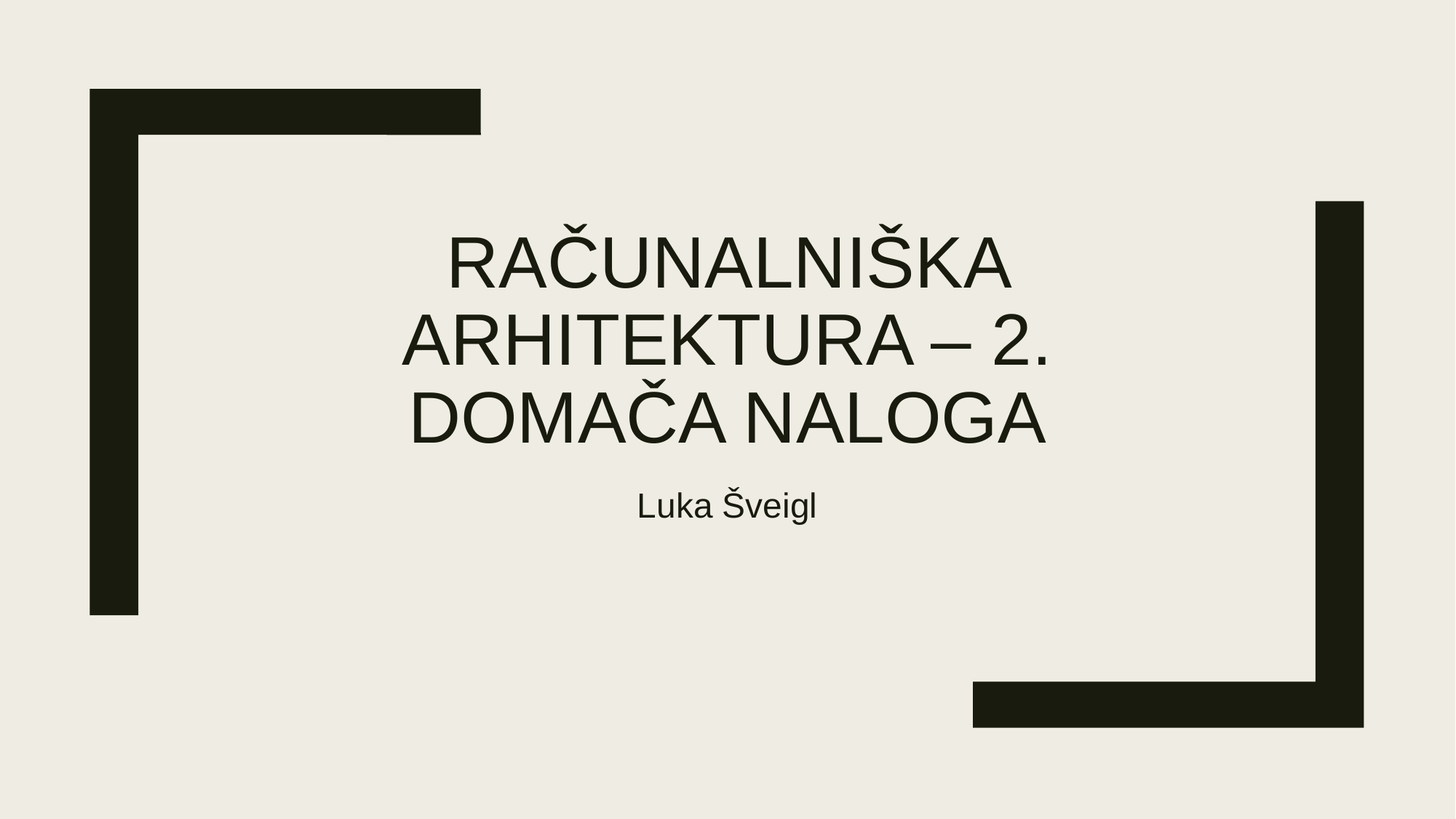

# Računalniška arhitektura – 2. domača naloga
Luka Šveigl